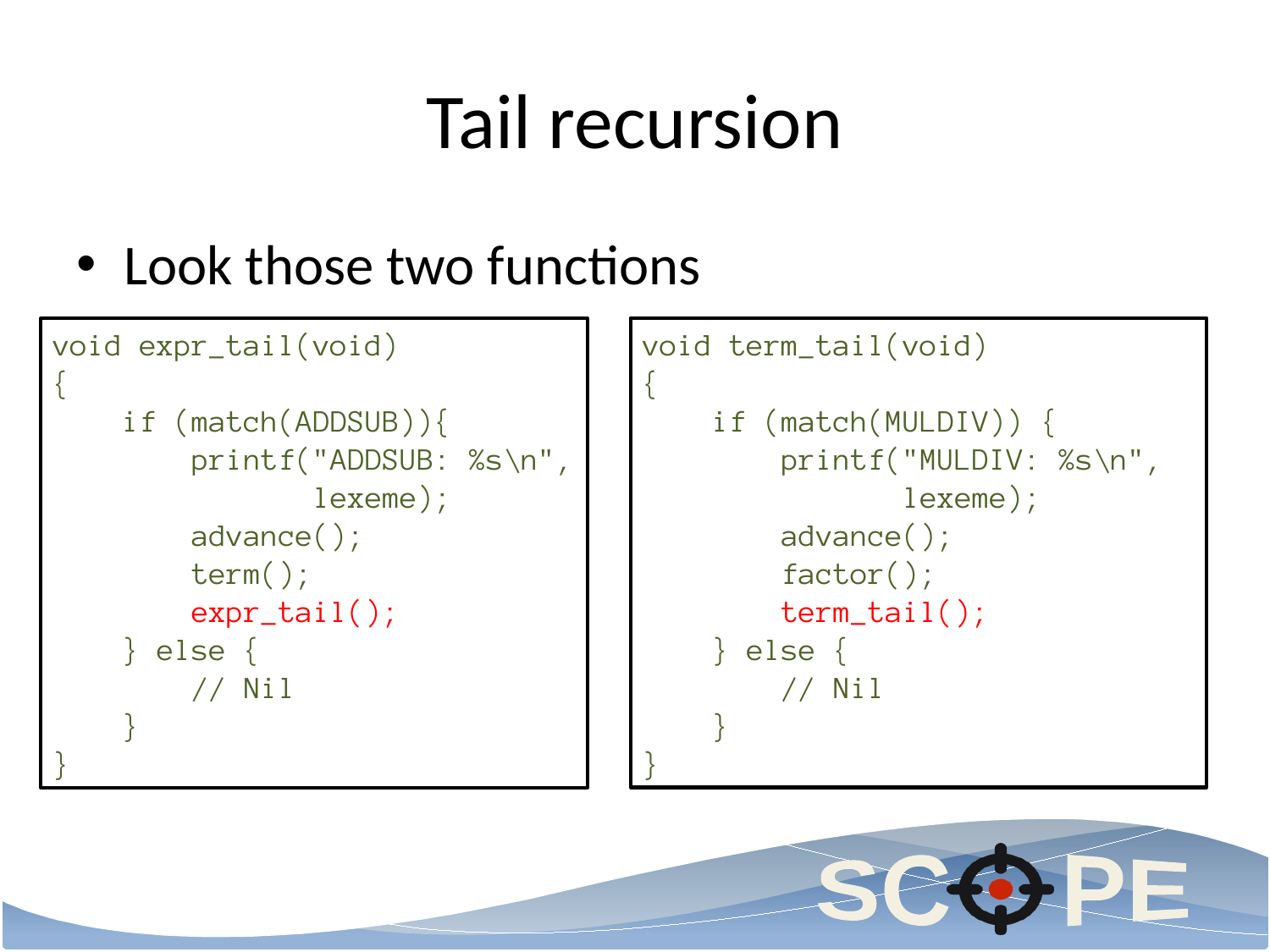

# Tail recursion
Look those two functions
void term_tail(void)
{
    if (match(MULDIV)) {
        printf("MULDIV: %s\n",
               lexeme);
        advance();
        factor();
        term_tail();
    } else {
        // Nil
    }
}
void expr_tail(void)
{
    if (match(ADDSUB)){
        printf("ADDSUB: %s\n",
               lexeme);
        advance();
        term();
        expr_tail();
    } else {
        // Nil
    }
}